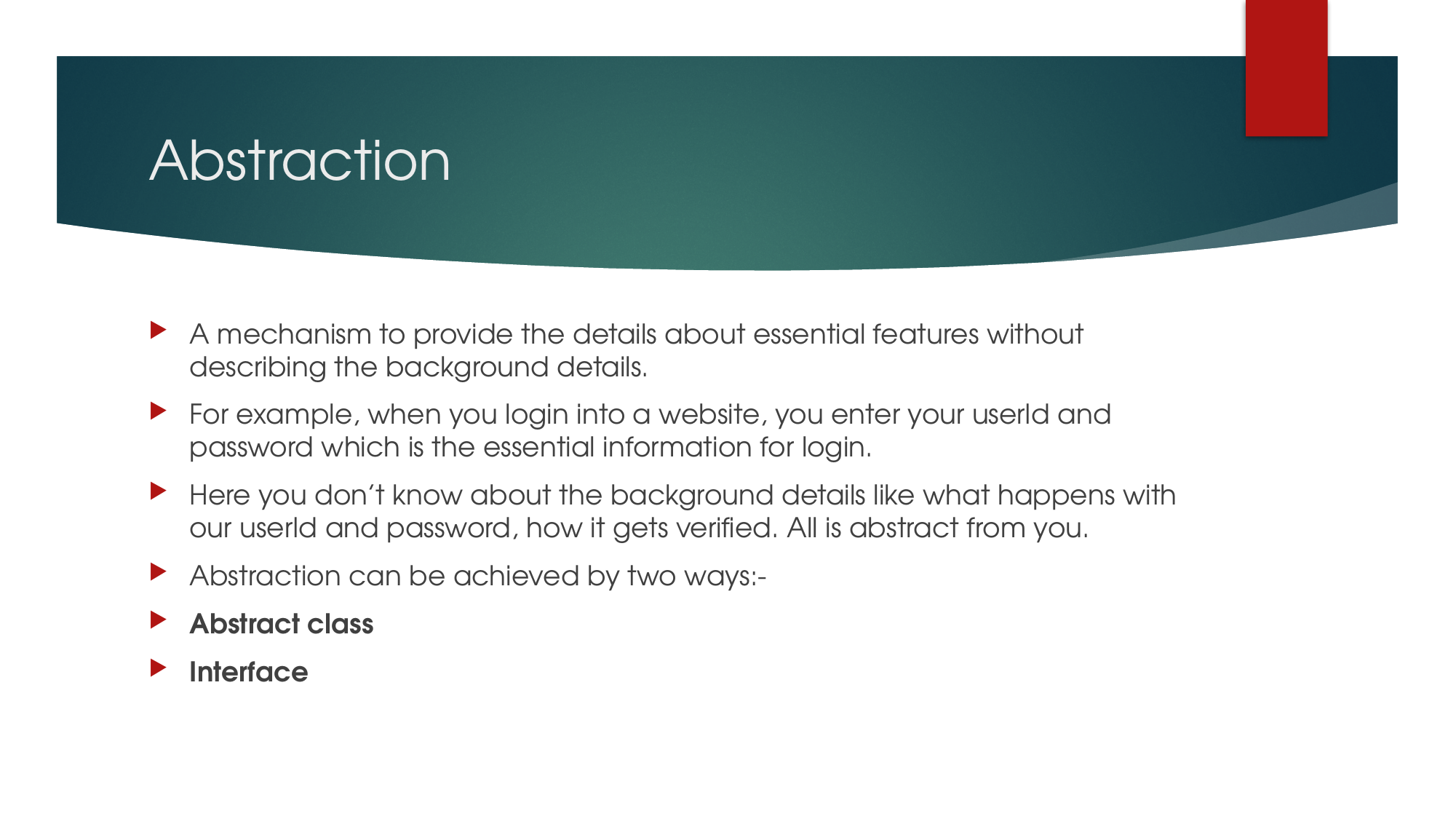

# Abstraction
A mechanism to provide the details about essential features without describing the background details.
For example, when you login into a website, you enter your userId and password which is the essential information for login.
Here you don’t know about the background details like what happens with our userId and password, how it gets verified. All is abstract from you.
Abstraction can be achieved by two ways:-
Abstract class
Interface